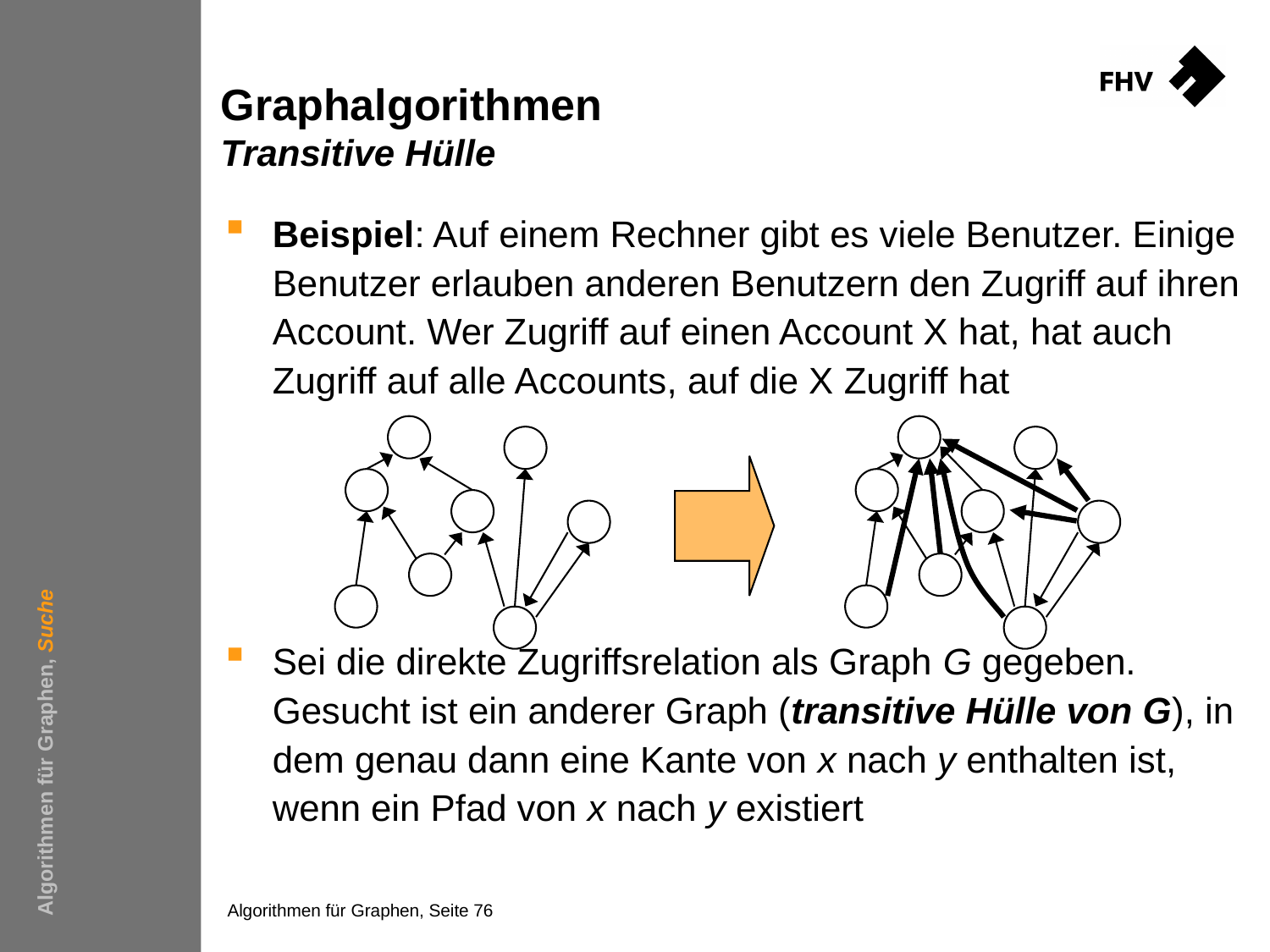

# Graphalgorithmen Transitive Hülle
Beispiel: Auf einem Rechner gibt es viele Benutzer. Einige Benutzer erlauben anderen Benutzern den Zugriff auf ihren Account. Wer Zugriff auf einen Account X hat, hat auch Zugriff auf alle Accounts, auf die X Zugriff hat

Sei die direkte Zugriffsrelation als Graph G gegeben. Gesucht ist ein anderer Graph (transitive Hülle von G), in dem genau dann eine Kante von x nach y enthalten ist, wenn ein Pfad von x nach y existiert

Algorithmen für Graphen, Suche
Algorithmen für Graphen, Seite 76